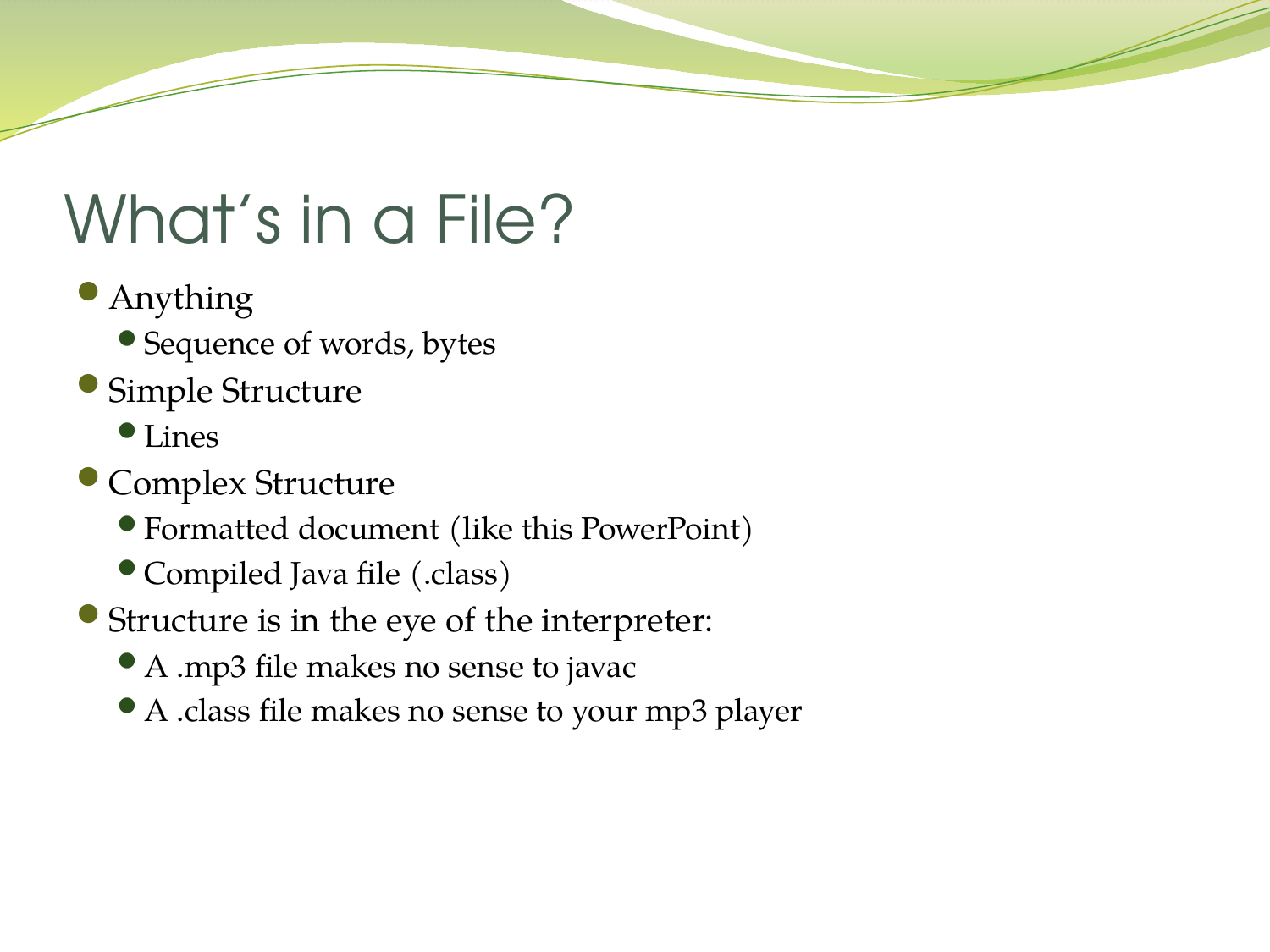

# What’s in a File?
Anything
Sequence of words, bytes
Simple Structure
Lines
Complex Structure
Formatted document (like this PowerPoint)
Compiled Java file (.class)
Structure is in the eye of the interpreter:
A .mp3 file makes no sense to javac
A .class file makes no sense to your mp3 player